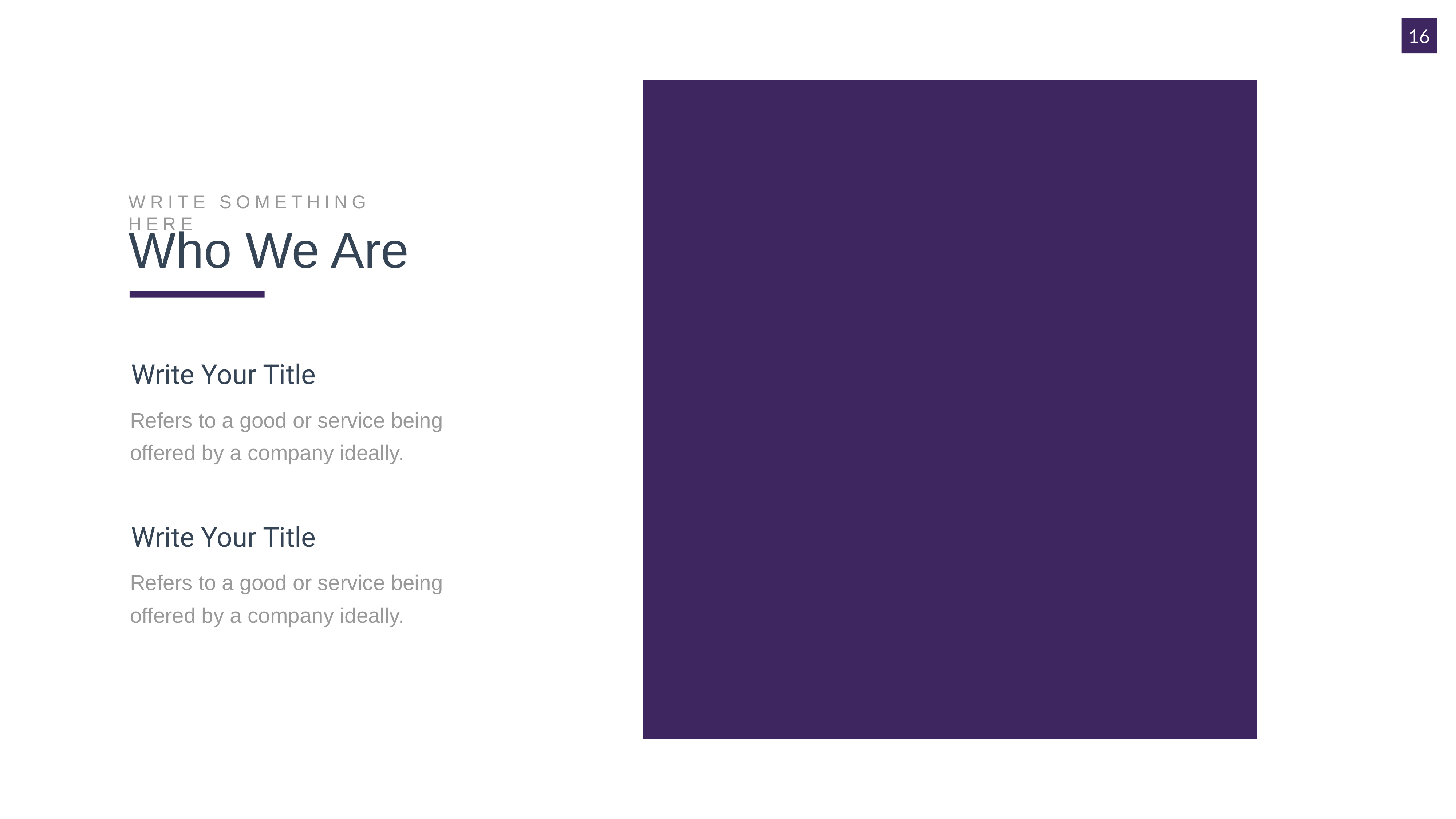

WRITE SOMETHING HERE
Who We Are

Write Your Title
Refers to a good or service being offered by a company ideally.
Write Your Title
Refers to a good or service being offered by a company ideally.